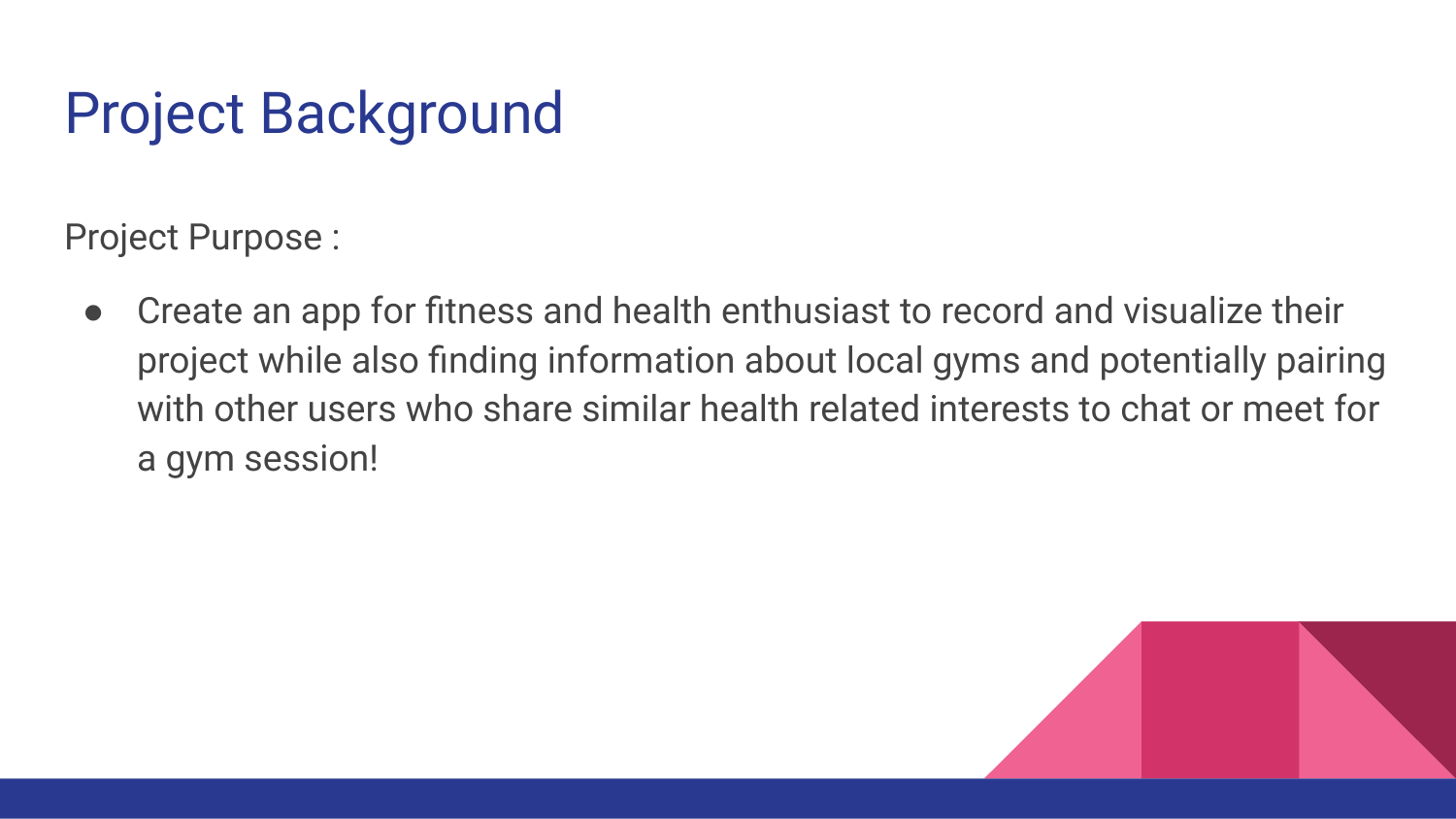

# Project Background
Project Purpose :
Create an app for fitness and health enthusiast to record and visualize their project while also finding information about local gyms and potentially pairing with other users who share similar health related interests to chat or meet for a gym session!